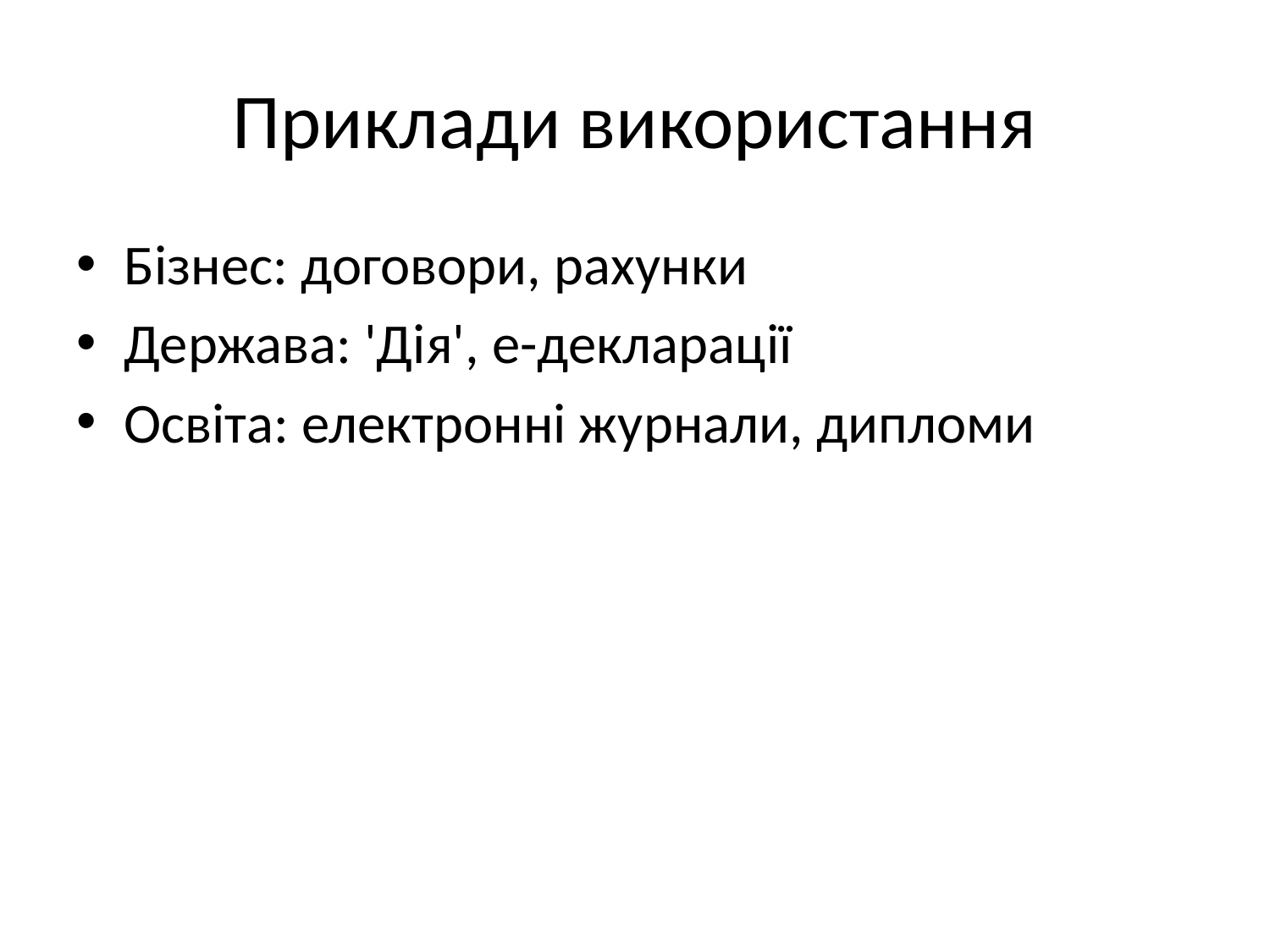

# Приклади використання
Бізнес: договори, рахунки
Держава: 'Дія', е-декларації
Освіта: електронні журнали, дипломи